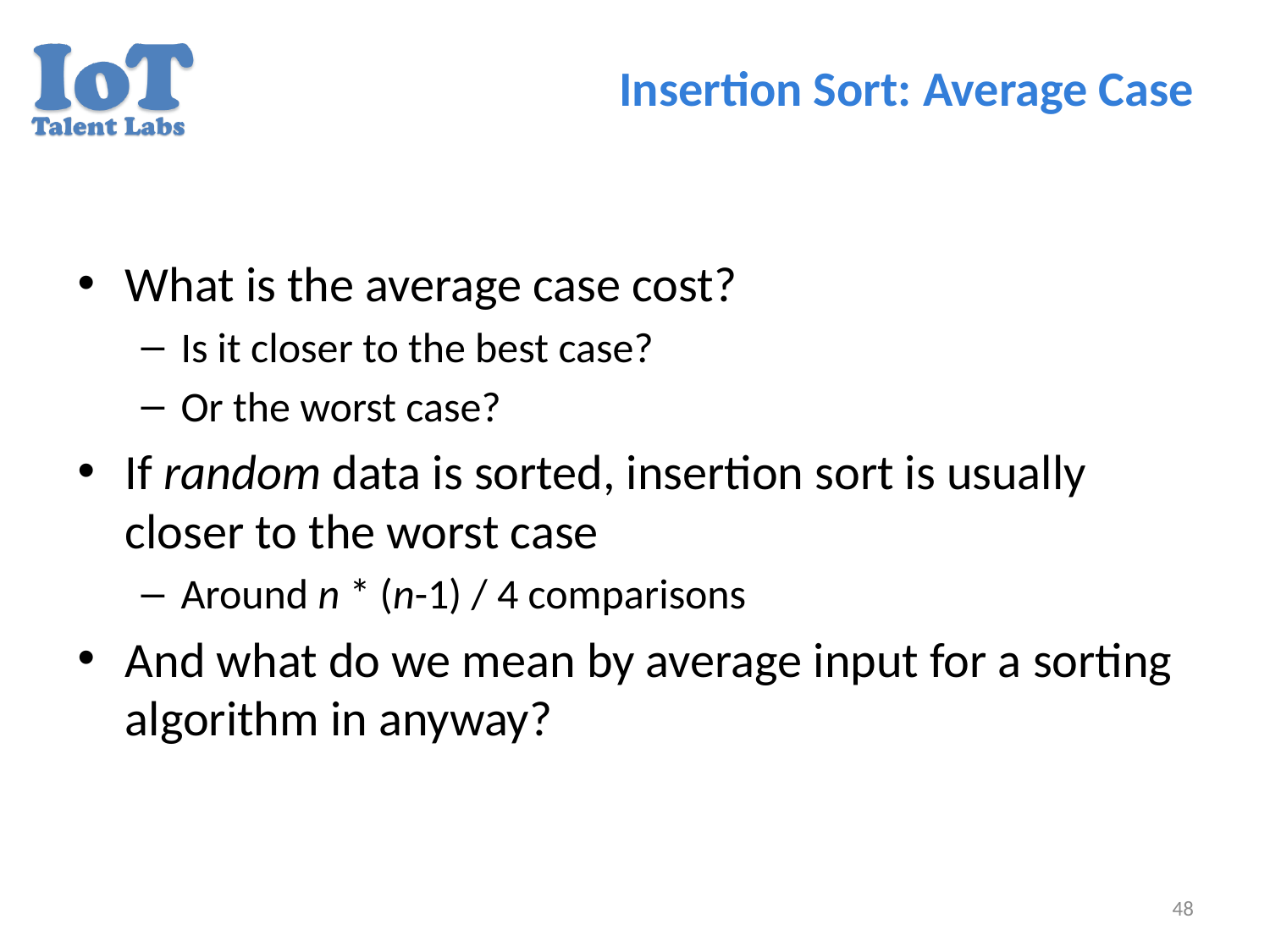

# Insertion Sort: Average Case
What is the average case cost?
Is it closer to the best case?
Or the worst case?
If random data is sorted, insertion sort is usually closer to the worst case
Around n * (n-1) / 4 comparisons
And what do we mean by average input for a sorting algorithm in anyway?

48